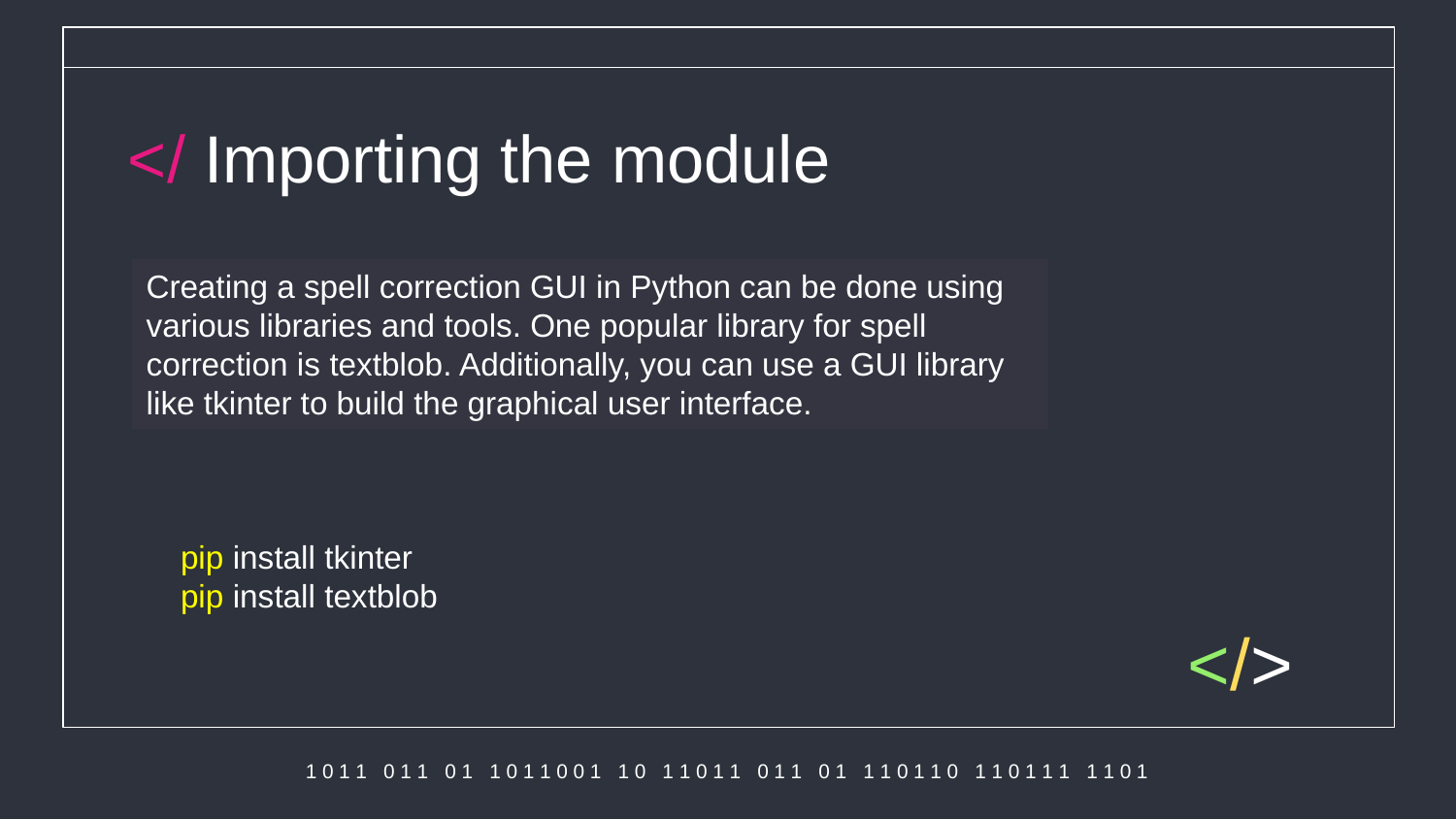

</ Importing the module
# Creating a spell correction GUI in Python can be done using various libraries and tools. One popular library for spell correction is textblob. Additionally, you can use a GUI library like tkinter to build the graphical user interface.
pip install tkinter
pip install textblob
</>